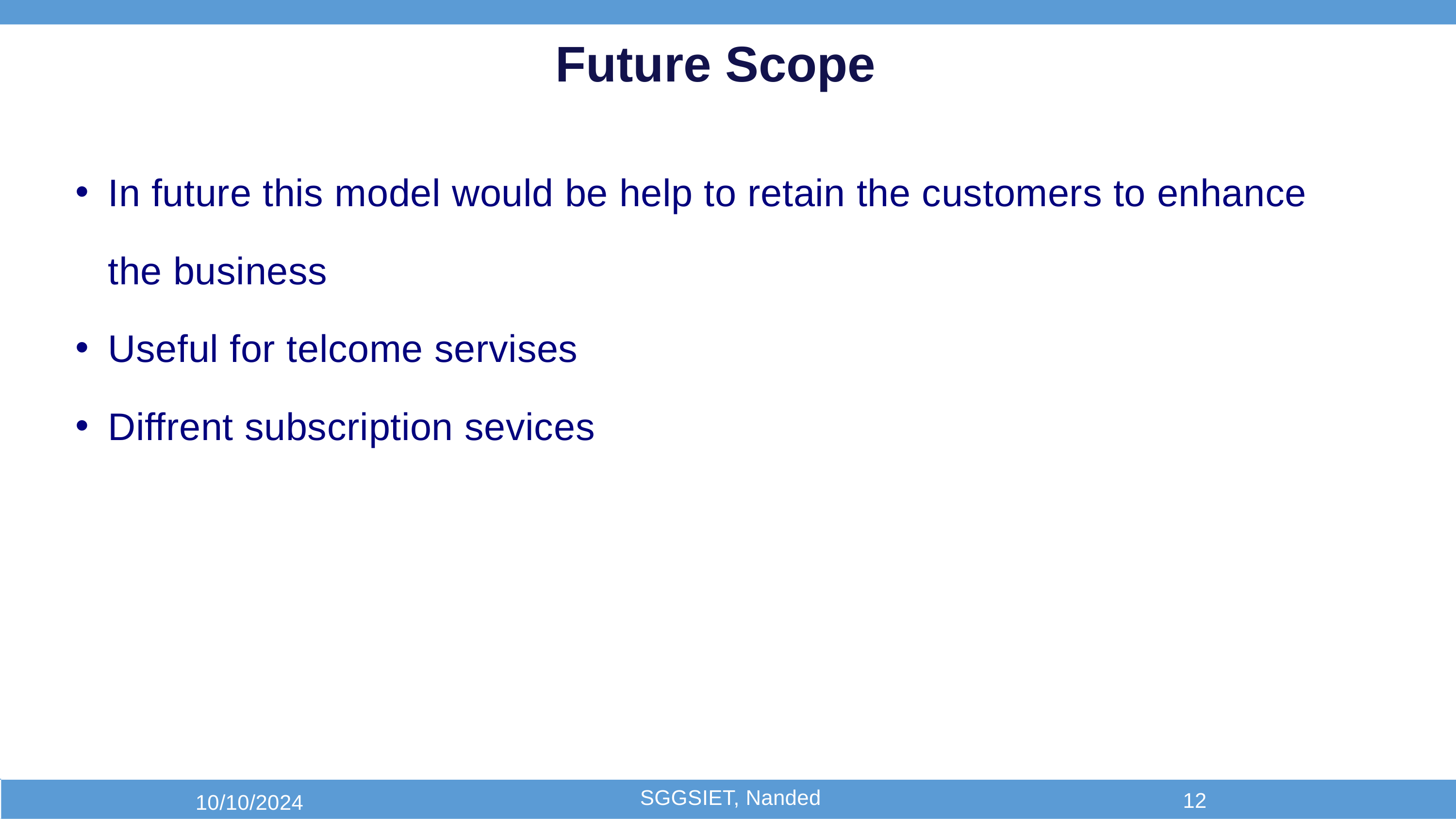

Future Scope

In future this model would be help to retain the customers to enhance the business
Useful for telcome servises
Diffrent subscription sevices

SGGSIET, Nanded
12
10/10/2024